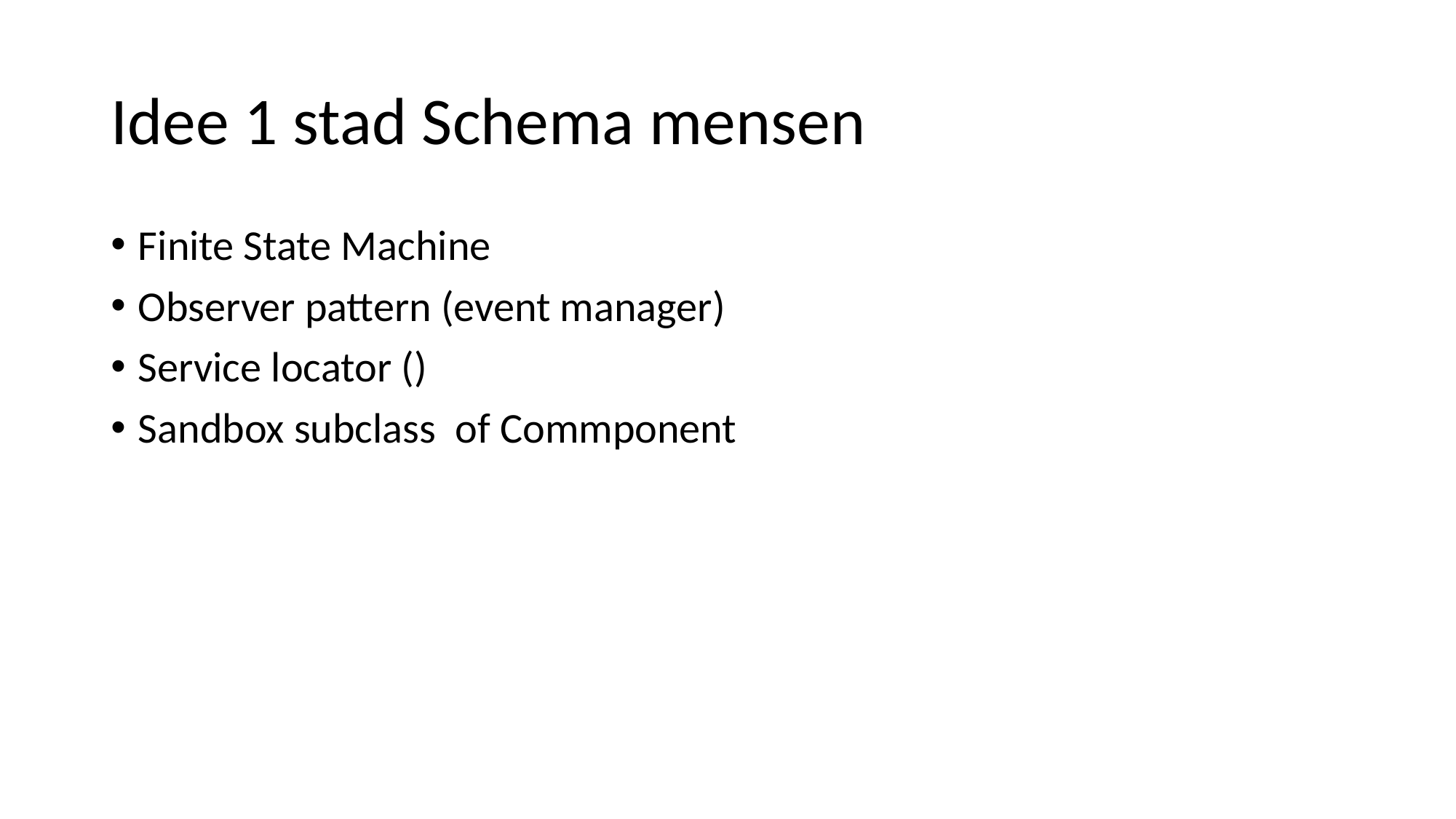

# Idee 1 stad Schema mensen
Finite State Machine
Observer pattern (event manager)
Service locator ()
Sandbox subclass  of Commponent